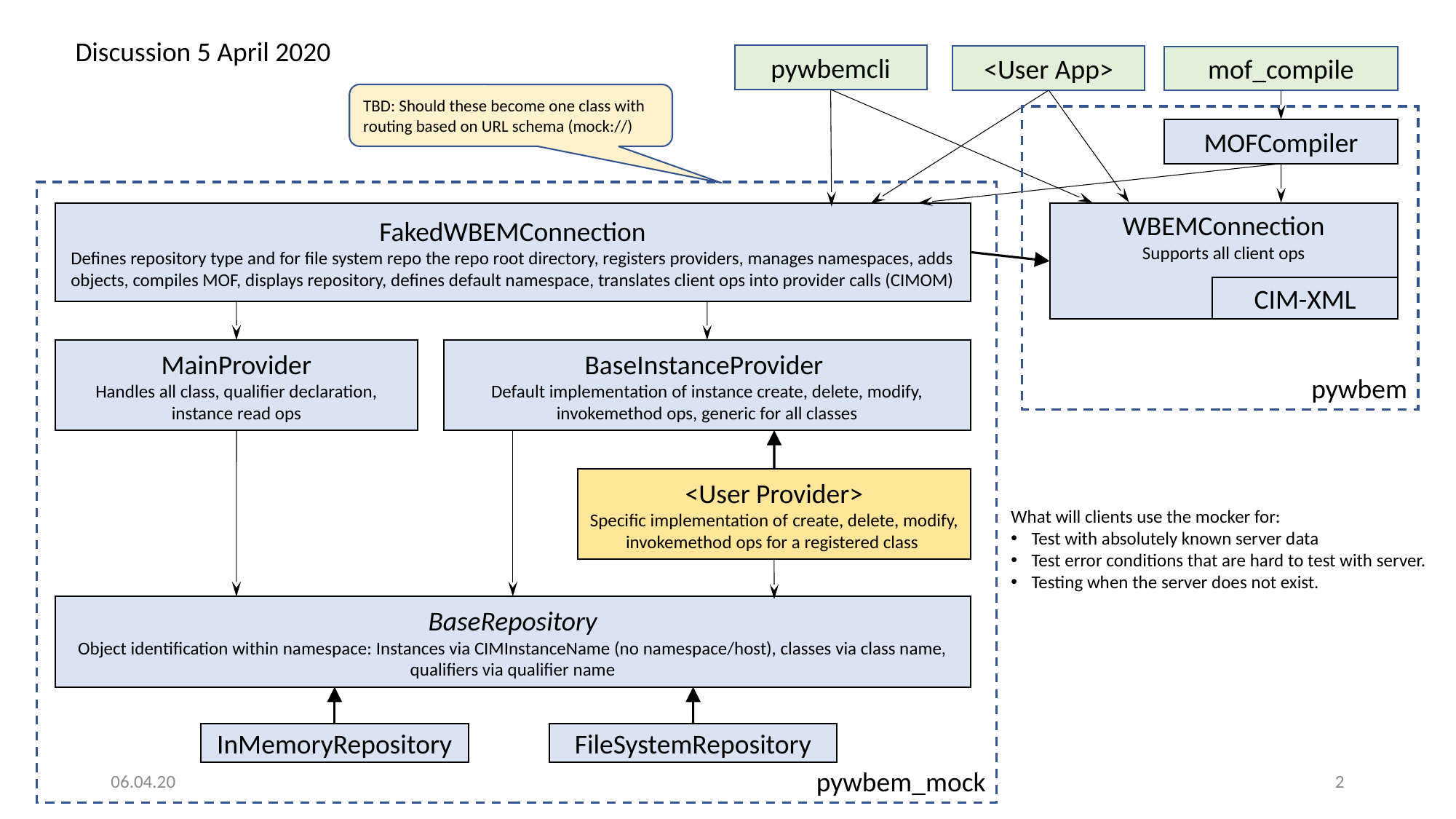

Discussion 5 April 2020
pywbemcli
<User App>
mof_compile
TBD: Should these become one class with routing based on URL schema (mock://)
pywbem
MOFCompiler
pywbem_mock
WBEMConnection
Supports all client ops
FakedWBEMConnection
Defines repository type and for file system repo the repo root directory, registers providers, manages namespaces, adds objects, compiles MOF, displays repository, defines default namespace, translates client ops into provider calls (CIMOM)
CIM-XML
MainProvider
Handles all class, qualifier declaration, instance read ops
BaseInstanceProvider
Default implementation of instance create, delete, modify, invokemethod ops, generic for all classes
<User Provider>
Specific implementation of create, delete, modify, invokemethod ops for a registered class
What will clients use the mocker for:
Test with absolutely known server data
Test error conditions that are hard to test with server.
Testing when the server does not exist.
BaseRepository
Object identification within namespace: Instances via CIMInstanceName (no namespace/host), classes via class name, qualifiers via qualifier name
InMemoryRepository
FileSystemRepository
06.04.20
2